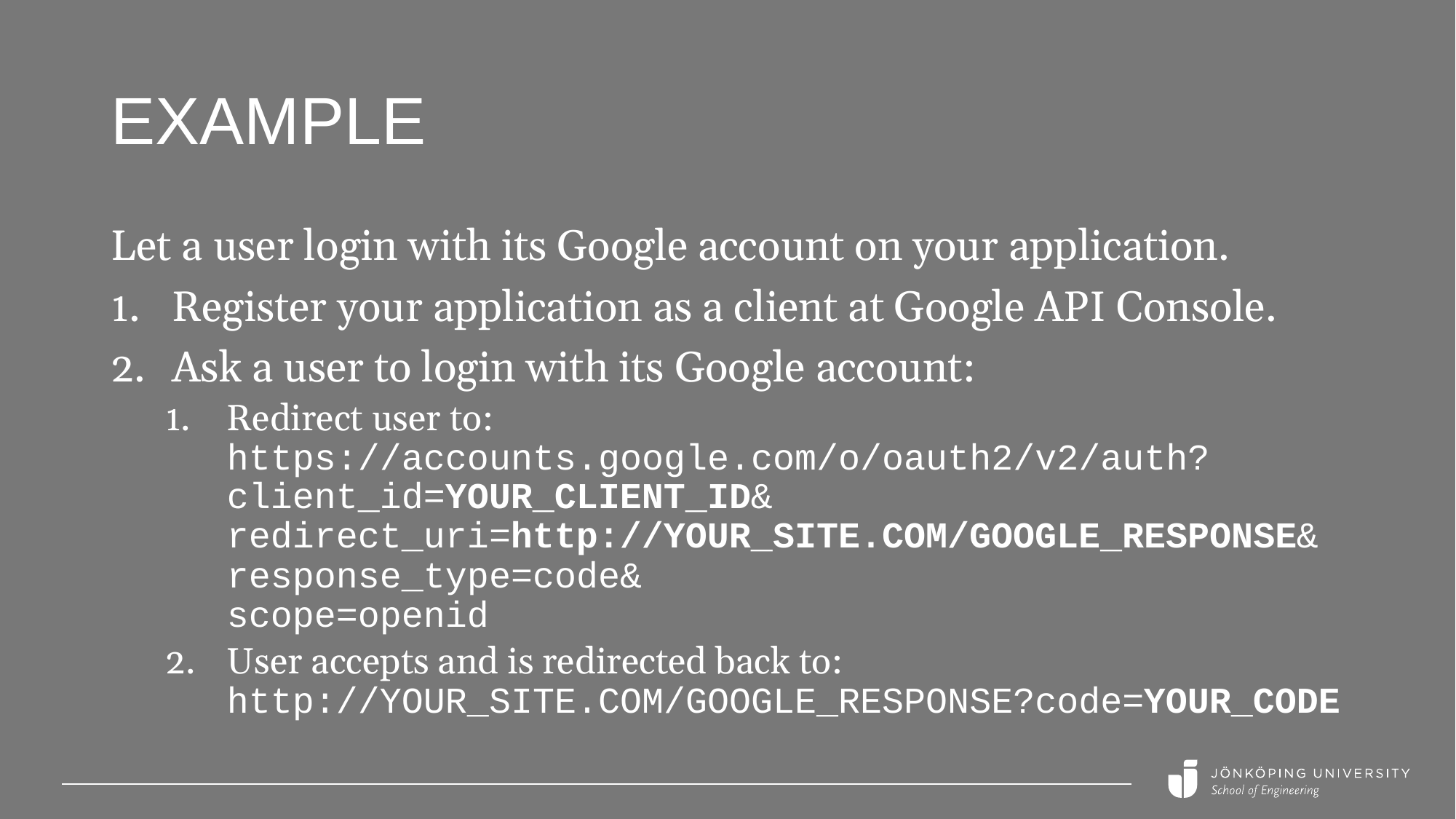

# Example
Let a user login with its Google account on your application.
Register your application as a client at Google API Console.
Ask a user to login with its Google account:
Redirect user to:
https://accounts.google.com/o/oauth2/v2/auth?
client_id=YOUR_CLIENT_ID&
redirect_uri=http://YOUR_SITE.COM/GOOGLE_RESPONSE&
response_type=code&
scope=openid
User accepts and is redirected back to:
http://YOUR_SITE.COM/GOOGLE_RESPONSE?code=YOUR_CODE